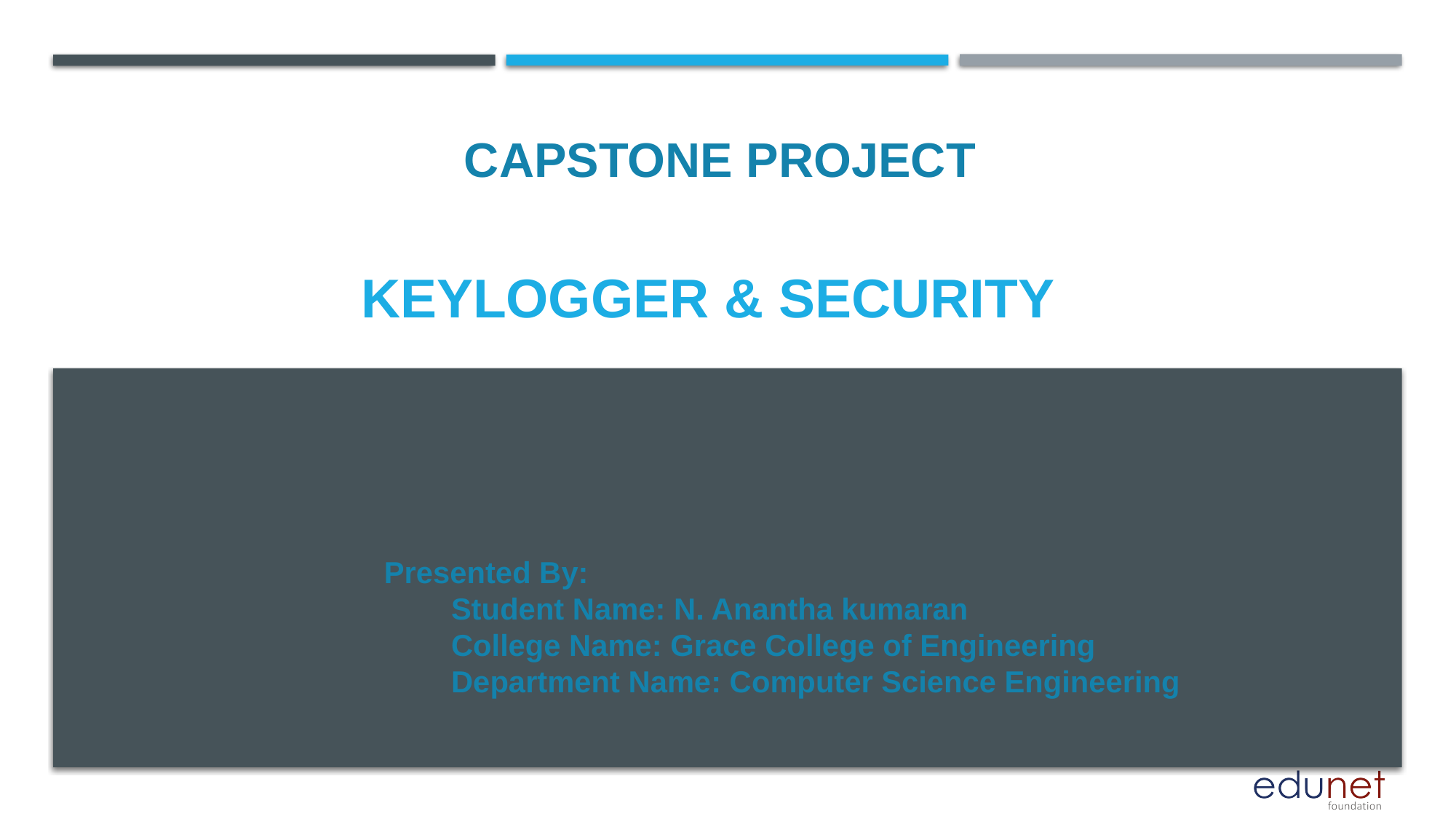

CAPSTONE PROJECT
# Keylogger & security
Presented By:
        Student Name: N. Anantha kumaran
        College Name: Grace College of Engineering
        Department Name: Computer Science Engineering